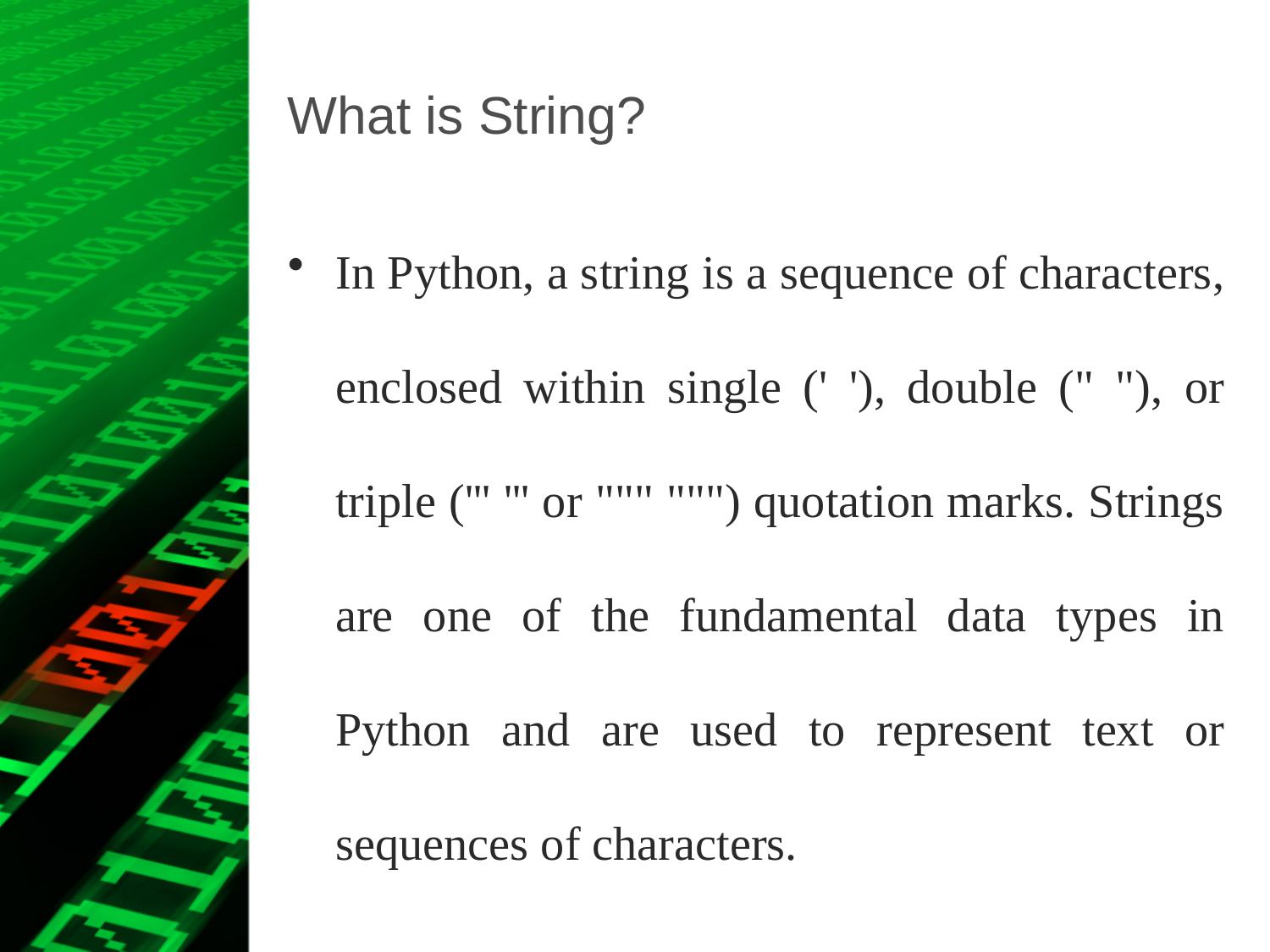

# What is String?
In Python, a string is a sequence of characters, enclosed within single (' '), double (" "), or triple (''' ''' or """ """) quotation marks. Strings are one of the fundamental data types in Python and are used to represent text or sequences of characters.